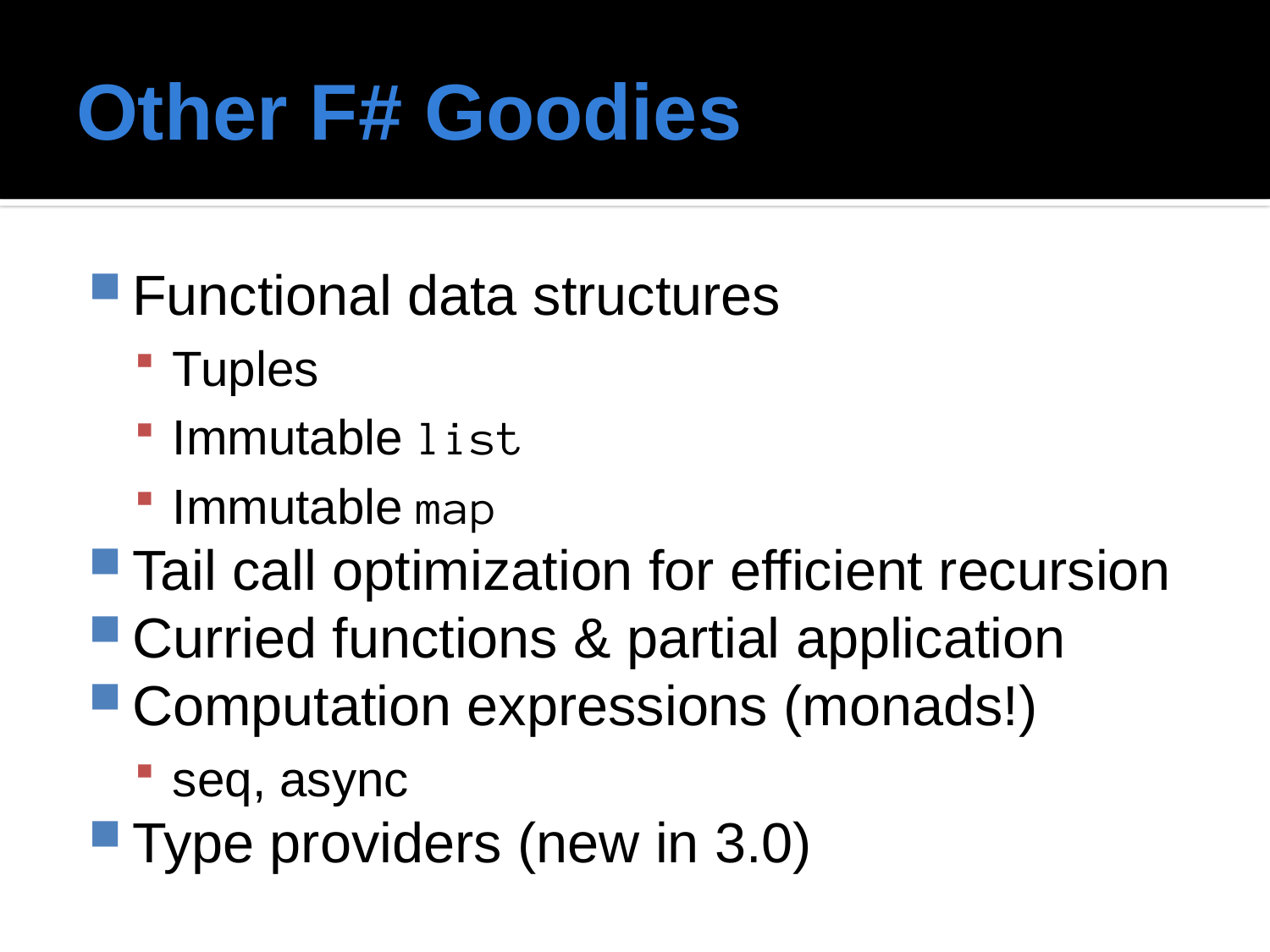

# Other F# Goodies
Functional data structures
Tuples
Immutable list
Immutable map
Tail call optimization for efficient recursion
Curried functions & partial application
Computation expressions (monads!)
seq, async
Type providers (new in 3.0)